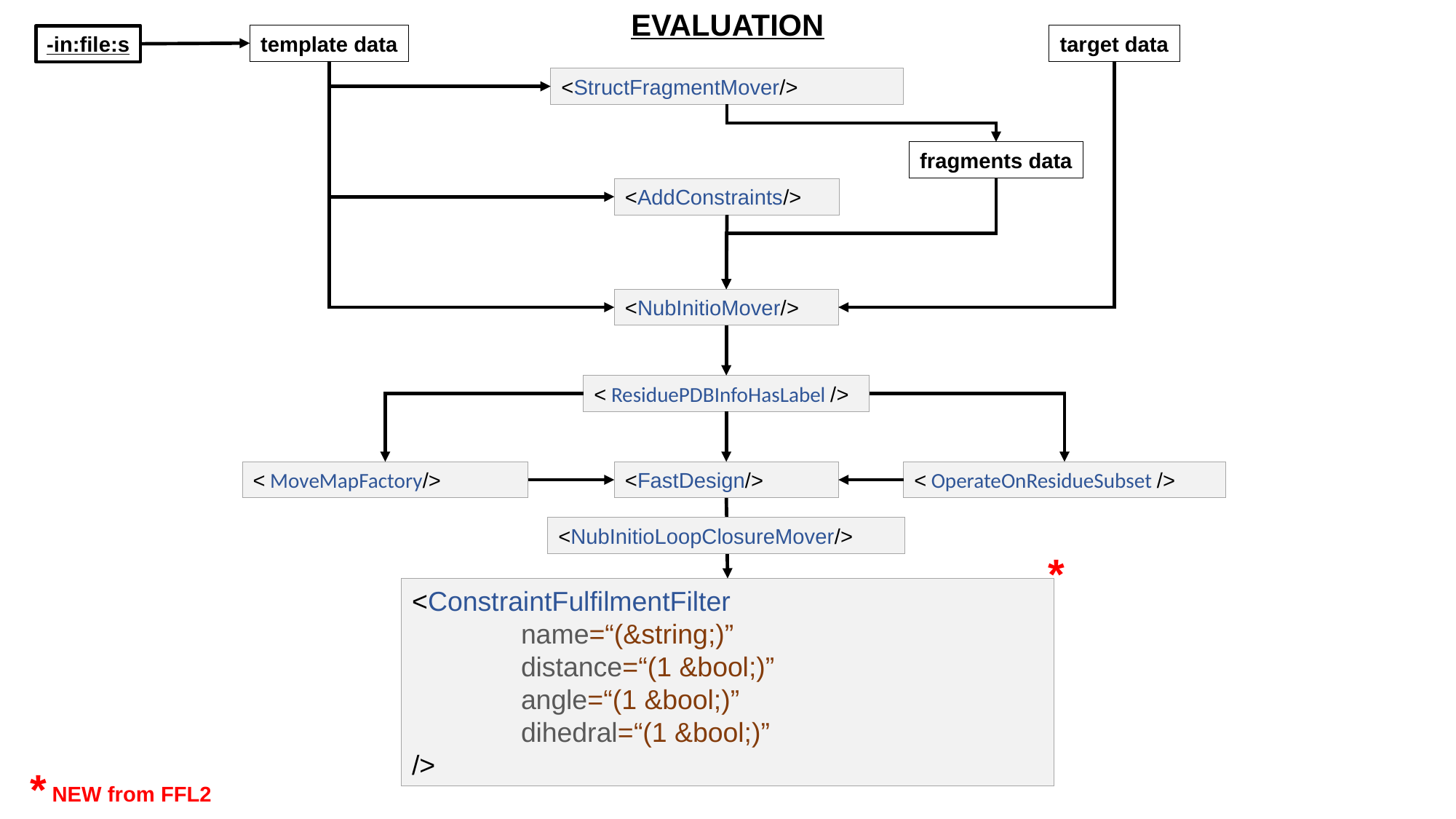

EVALUATION
target data
template data
-in:file:s
<StructFragmentMover/>
fragments data
<AddConstraints/>
<NubInitioMover/>
< ResiduePDBInfoHasLabel />
< OperateOnResidueSubset />
< MoveMapFactory/>
<FastDesign/>
<NubInitioLoopClosureMover/>
*
<ConstraintFulfilmentFilter
	name=“(&string;)”
	distance=“(1 &bool;)”
	angle=“(1 &bool;)”
	dihedral=“(1 &bool;)”
/>
*
NEW from FFL2